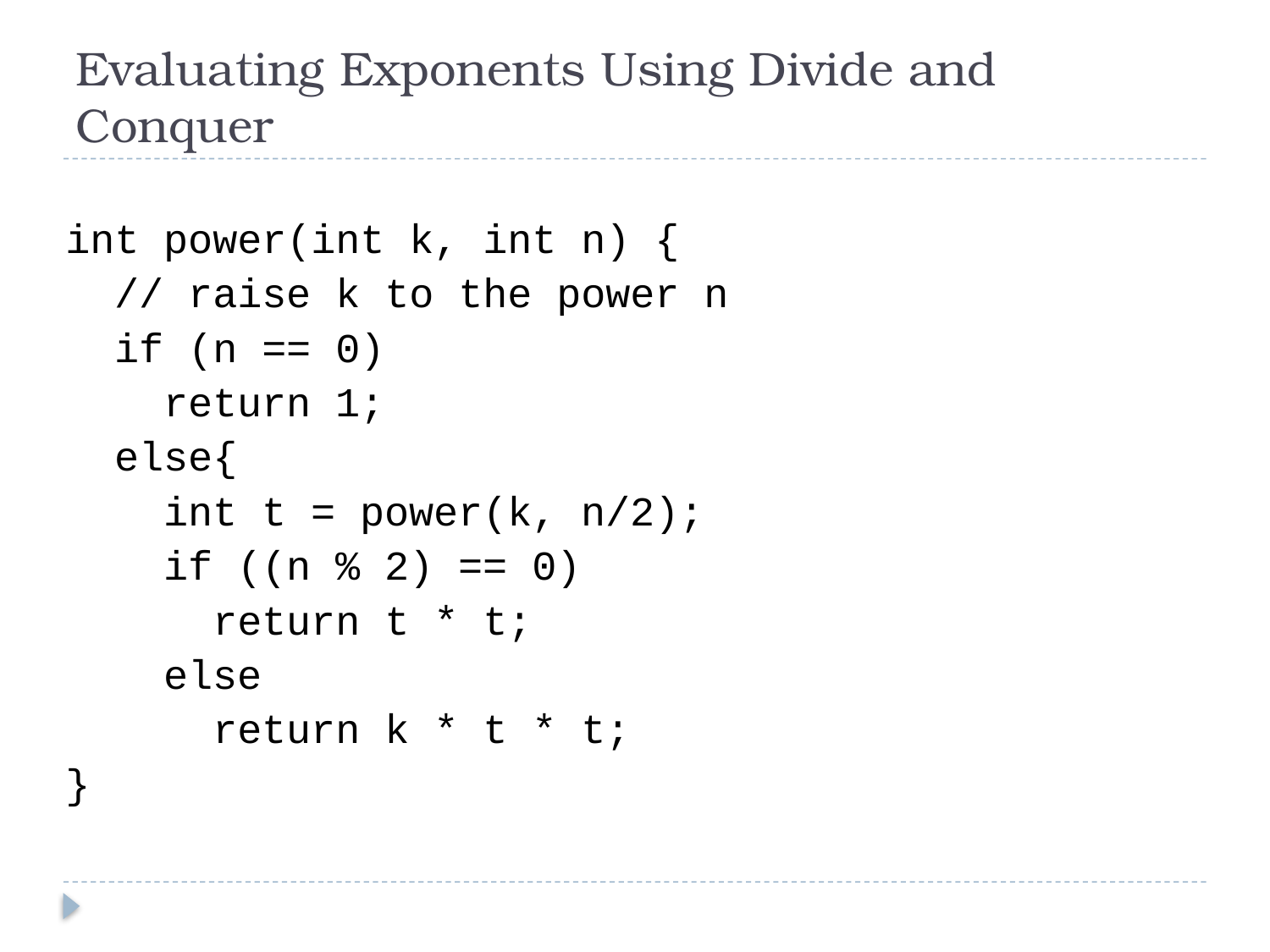

# Evaluating Exponents Using Divide and Conquer
int power(int k, int n) {
  // raise k to the power n
  if (n == 0)
    return 1;
  else{
    int t = power(k, n/2);
    if ((n % 2) == 0)
      return t * t;
    else
      return k * t * t;
}